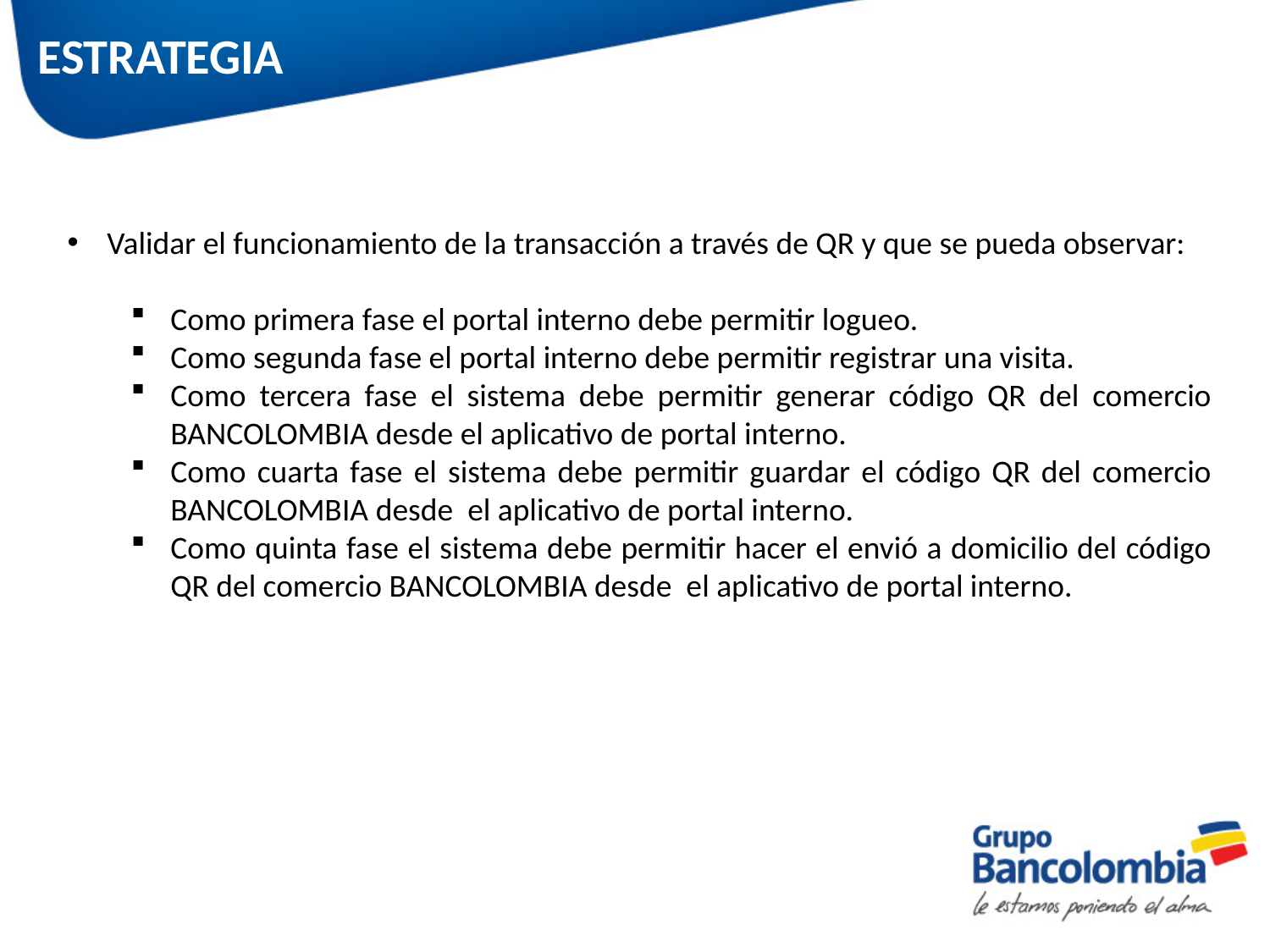

# ESTRATEGIA
Validar el funcionamiento de la transacción a través de QR y que se pueda observar:

Como primera fase el portal interno debe permitir logueo.
Como segunda fase el portal interno debe permitir registrar una visita.
Como tercera fase el sistema debe permitir generar código QR del comercio BANCOLOMBIA desde el aplicativo de portal interno.
Como cuarta fase el sistema debe permitir guardar el código QR del comercio BANCOLOMBIA desde  el aplicativo de portal interno.
Como quinta fase el sistema debe permitir hacer el envió a domicilio del código QR del comercio BANCOLOMBIA desde  el aplicativo de portal interno.